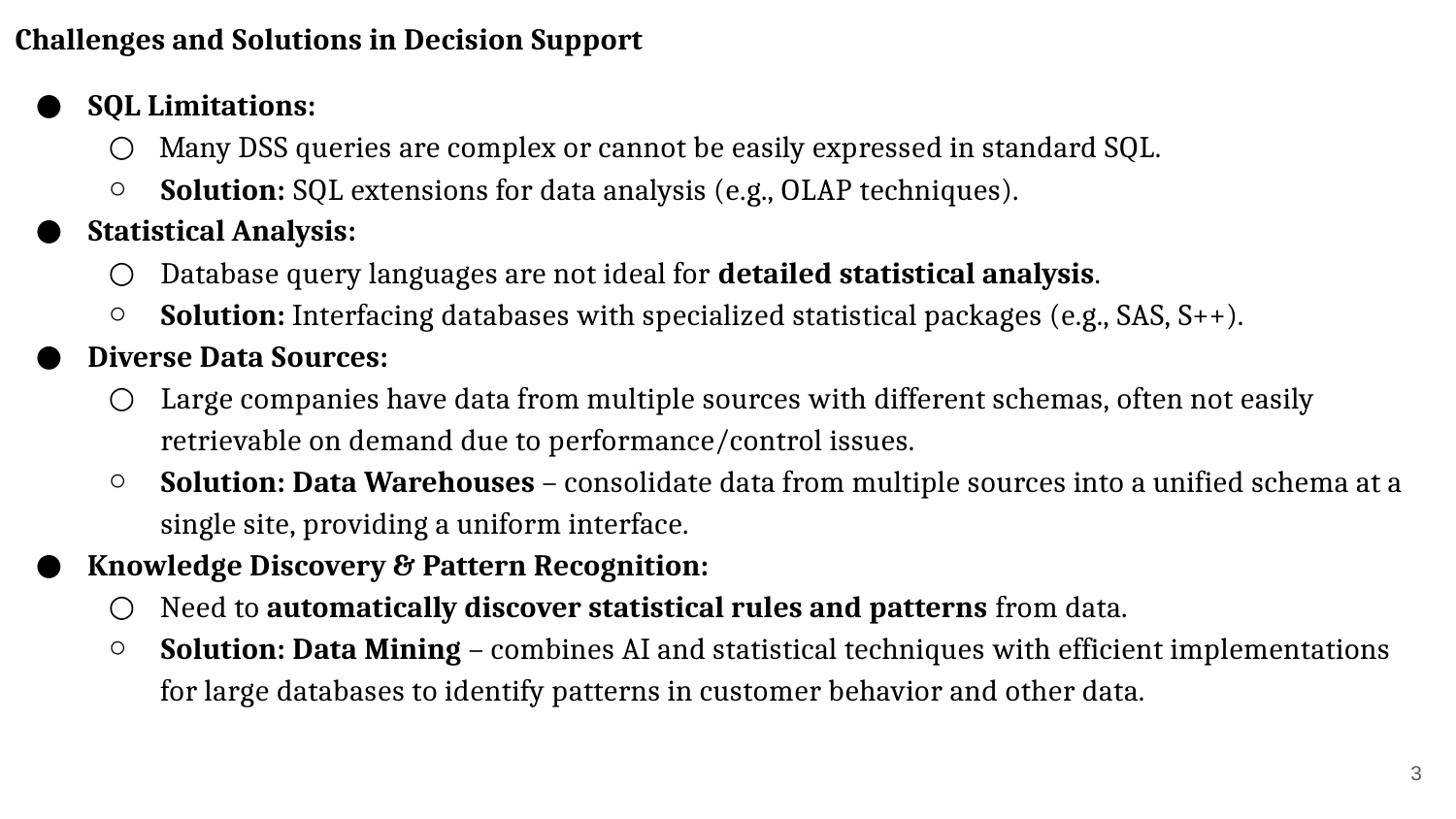

Challenges and Solutions in Decision Support
SQL Limitations:
Many DSS queries are complex or cannot be easily expressed in standard SQL.
Solution: SQL extensions for data analysis (e.g., OLAP techniques).
Statistical Analysis:
Database query languages are not ideal for detailed statistical analysis.
Solution: Interfacing databases with specialized statistical packages (e.g., SAS, S++).
Diverse Data Sources:
Large companies have data from multiple sources with different schemas, often not easily retrievable on demand due to performance/control issues.
Solution: Data Warehouses – consolidate data from multiple sources into a unified schema at a single site, providing a uniform interface.
Knowledge Discovery & Pattern Recognition:
Need to automatically discover statistical rules and patterns from data.
Solution: Data Mining – combines AI and statistical techniques with efficient implementations for large databases to identify patterns in customer behavior and other data.
3